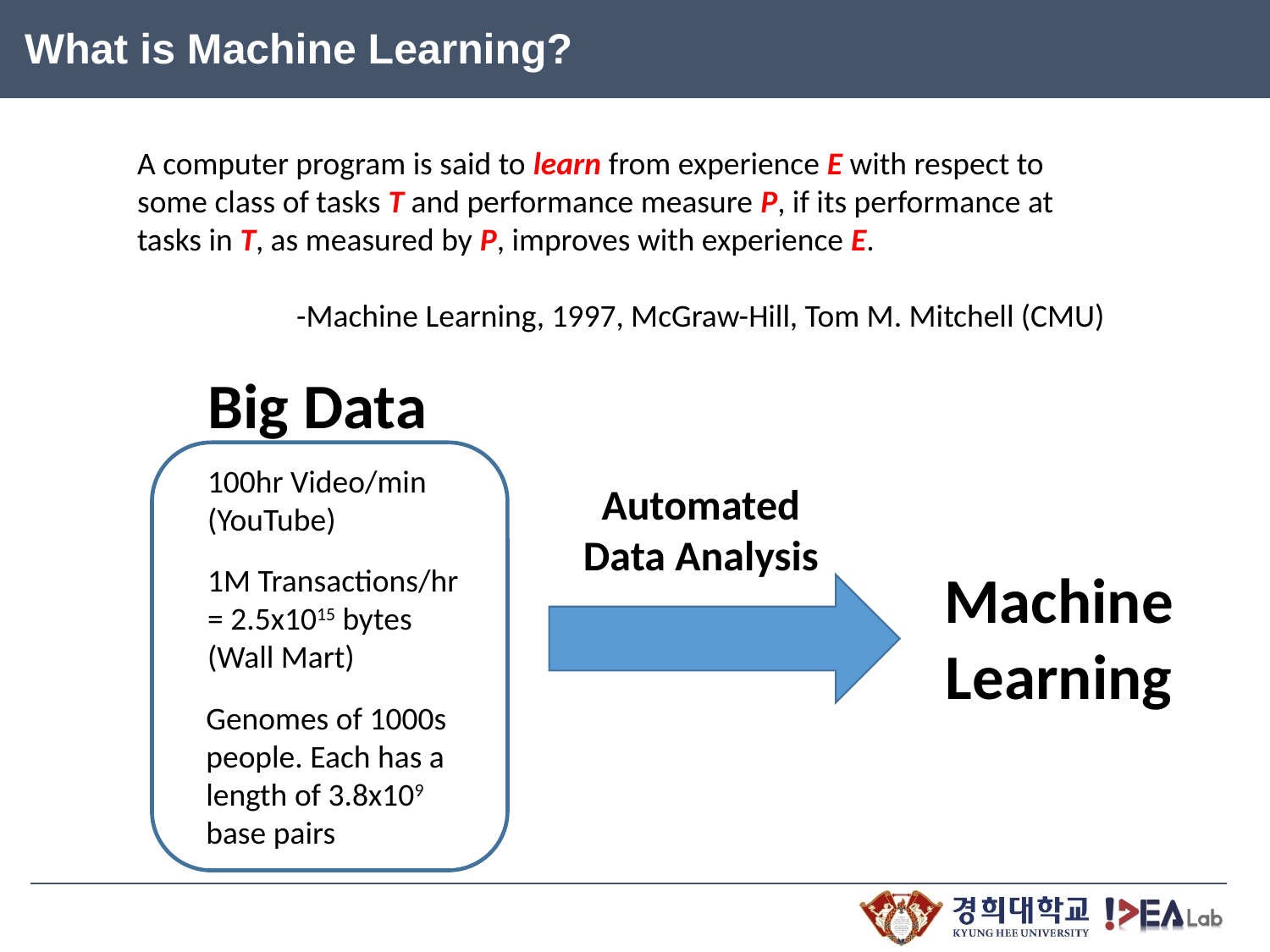

What is Machine Learning?
A computer program is said to learn from experience E with respect to some class of tasks T and performance measure P, if its performance at tasks in T, as measured by P, improves with experience E.

-Machine Learning, 1997, McGraw-Hill, Tom M. Mitchell (CMU)
Big Data

100hr Video/min
(YouTube)
Automated
Data Analysis
1M Transactions/hr
= 2.5x1015 bytes
(Wall Mart)
Machine
Learning

Genomes of 1000s people. Each has a length of 3.8x109 base pairs